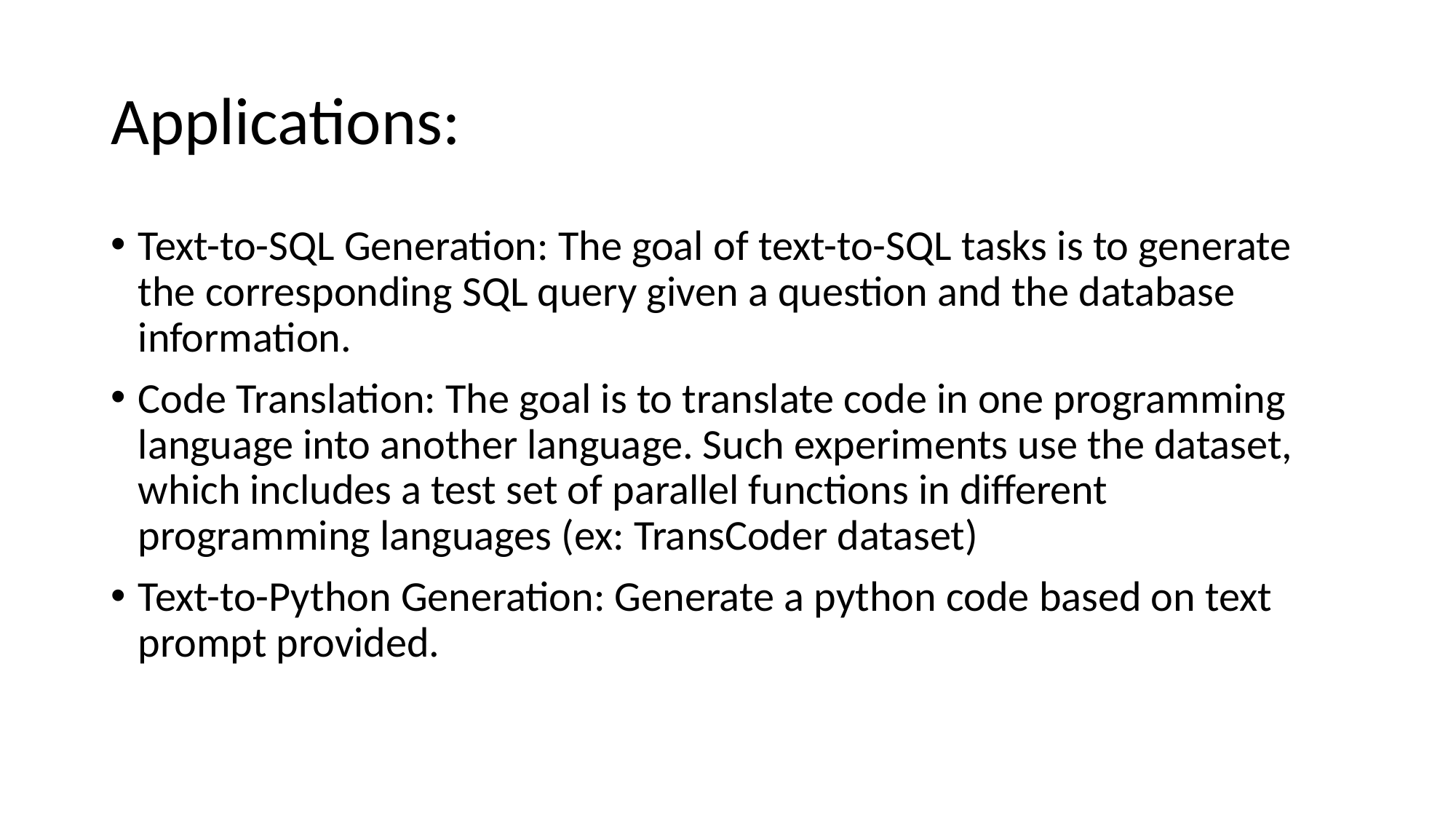

# Applications:
Text-to-SQL Generation: The goal of text-to-SQL tasks is to generate the corresponding SQL query given a question and the database information.
Code Translation: The goal is to translate code in one programming language into another language. Such experiments use the dataset, which includes a test set of parallel functions in different programming languages (ex: TransCoder dataset)
Text-to-Python Generation: Generate a python code based on text prompt provided.